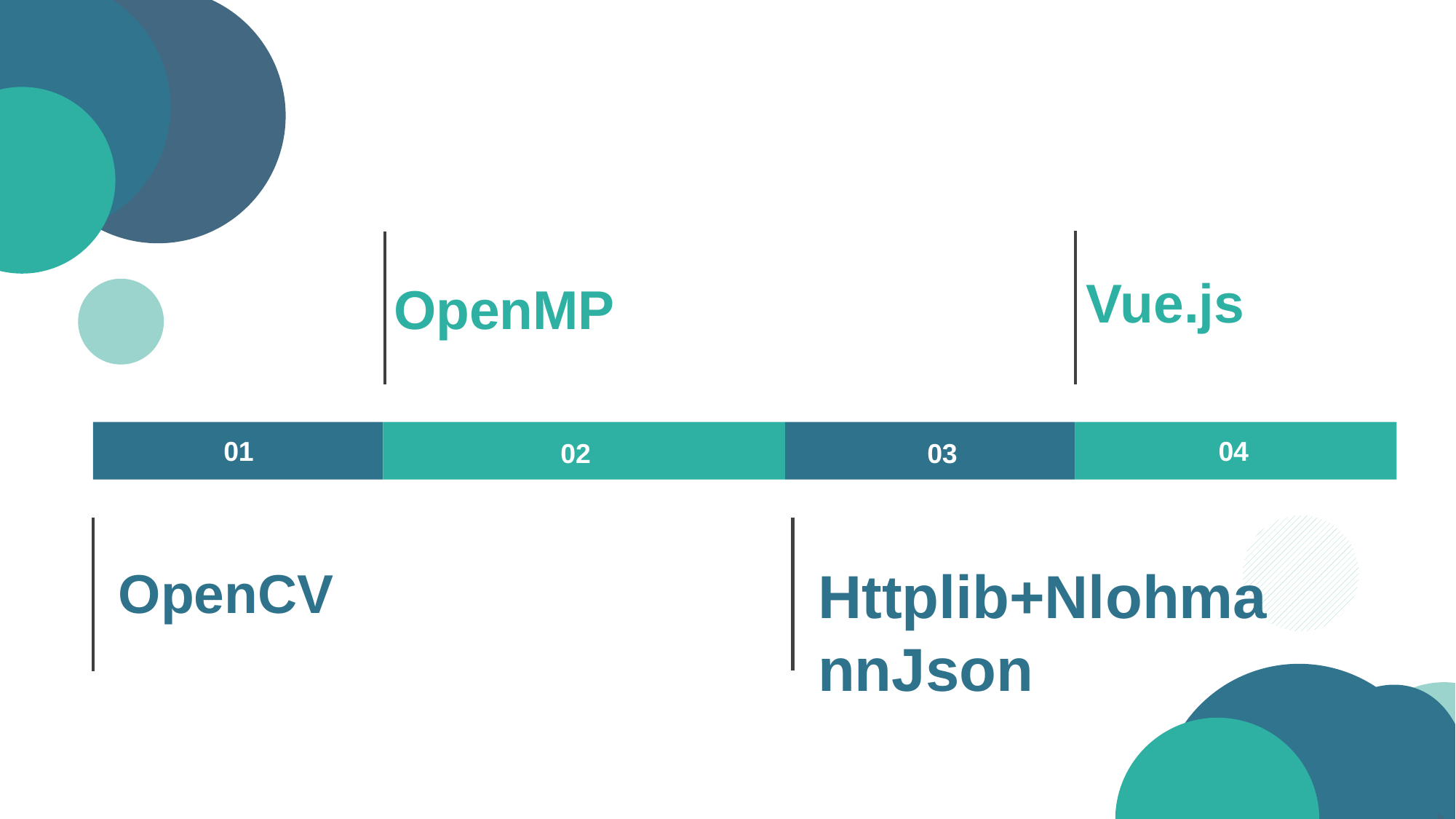

Vue.js
OpenMP

01

02

03

04
Httplib+NlohmannJson
OpenCV